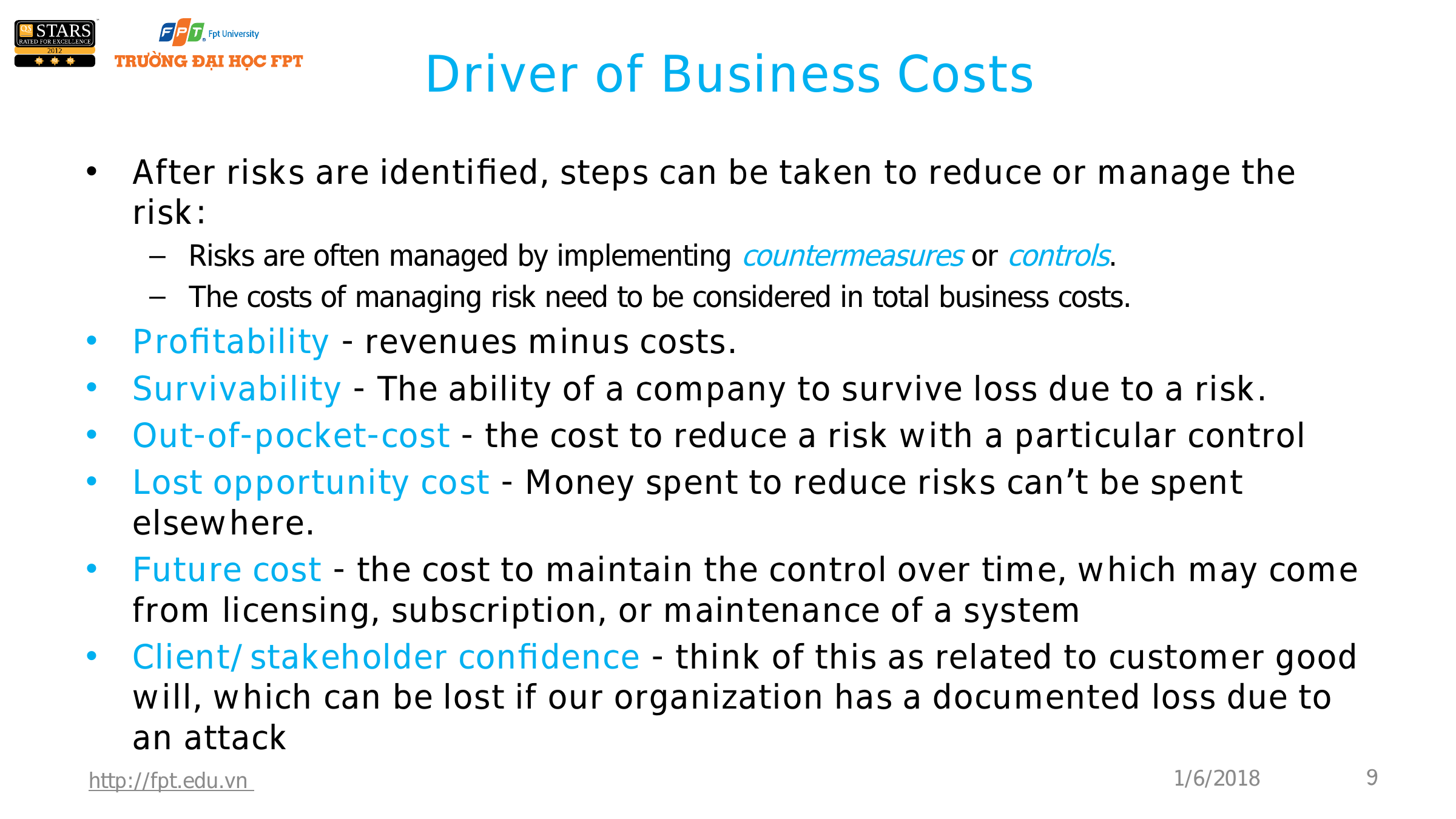

# Driver of Business Costs
After risks are identified, steps can be taken to reduce or manage the risk:
Risks are often managed by implementing countermeasures or controls.
The costs of managing risk need to be considered in total business costs.
Profitability - revenues minus costs.
Survivability - The ability of a company to survive loss due to a risk.
Out-of-pocket-cost - the cost to reduce a risk with a particular control
Lost opportunity cost - Money spent to reduce risks can’t be spent elsewhere.
Future cost - the cost to maintain the control over time, which may come from licensing, subscription, or maintenance of a system
Client/stakeholder confidence - think of this as related to customer good will, which can be lost if our organization has a documented loss due to an attack

http://fpt.edu.vn
1/6/2018
9